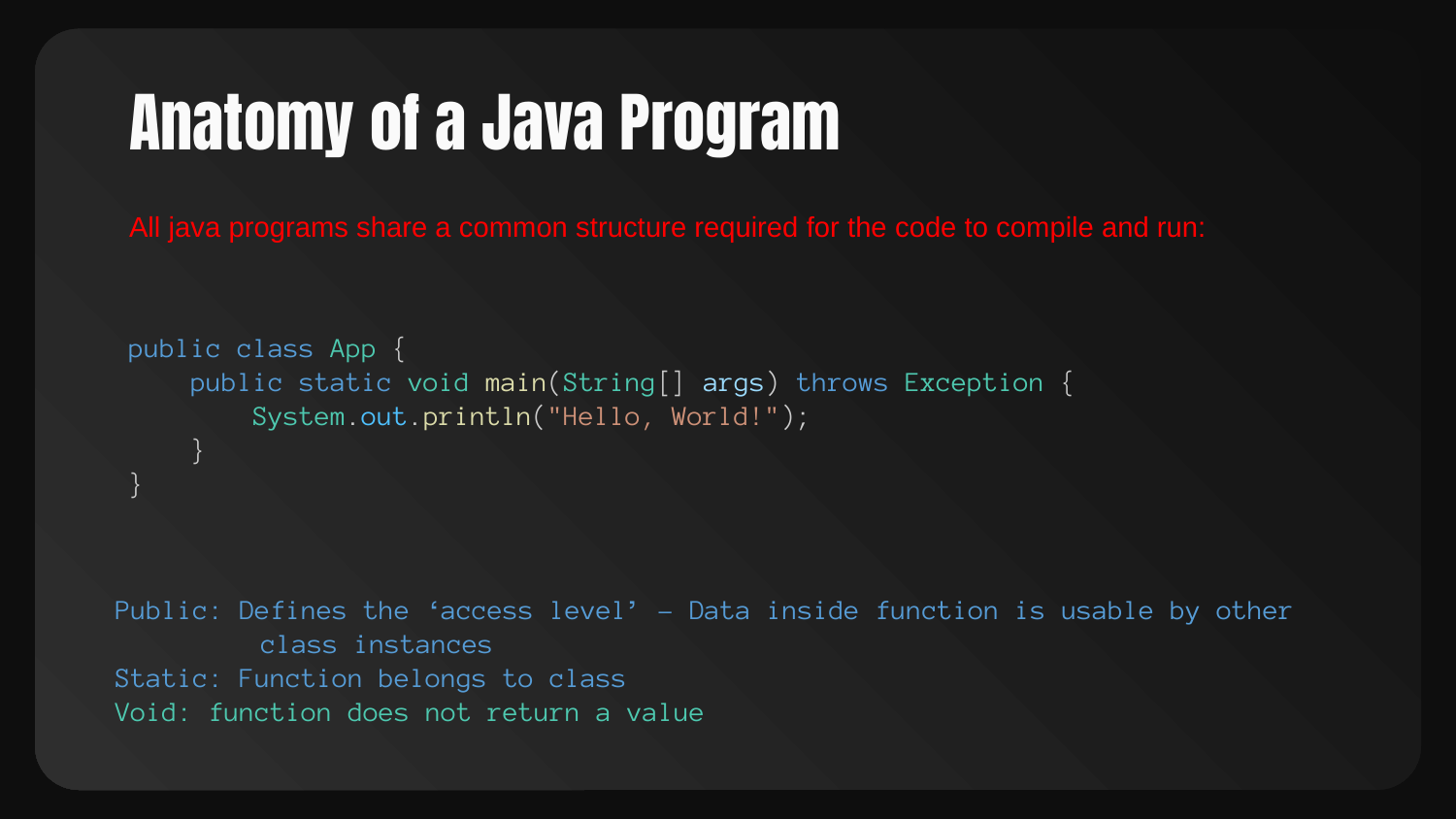

# Anatomy of a Java Program
All java programs share a common structure required for the code to compile and run:

public class App {
    public static void main(String[] args) throws Exception {
        System.out.println("Hello, World!");
    }
}
Public: Defines the ‘access level’ – Data inside function is usable by other          	class instances
Static: Function belongs to class
Void: function does not return a value